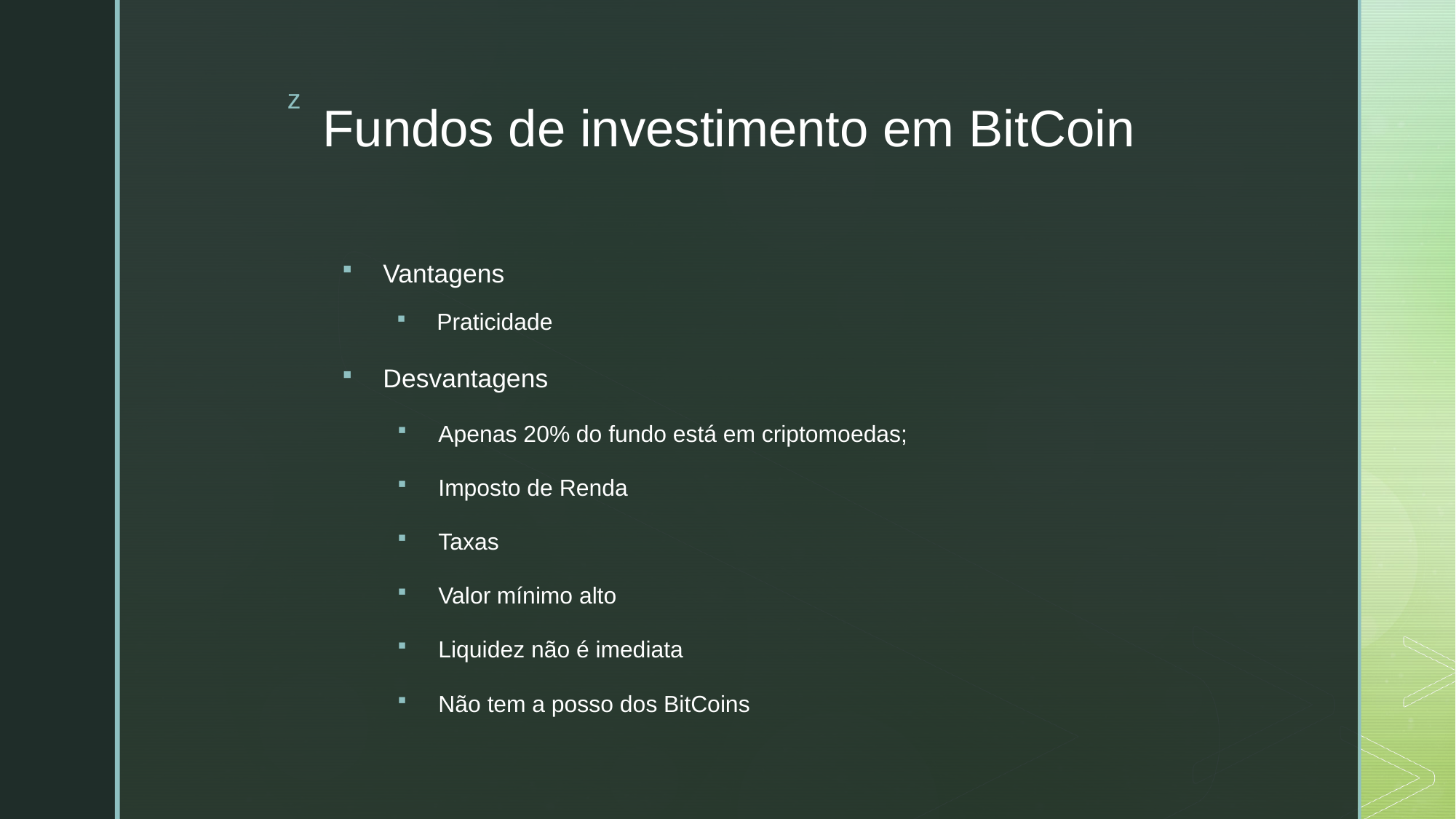

# Fundos de investimento em BitCoin
Vantagens
Praticidade
Desvantagens
Apenas 20% do fundo está em criptomoedas;
Imposto de Renda
Taxas
Valor mínimo alto
Liquidez não é imediata
Não tem a posso dos BitCoins